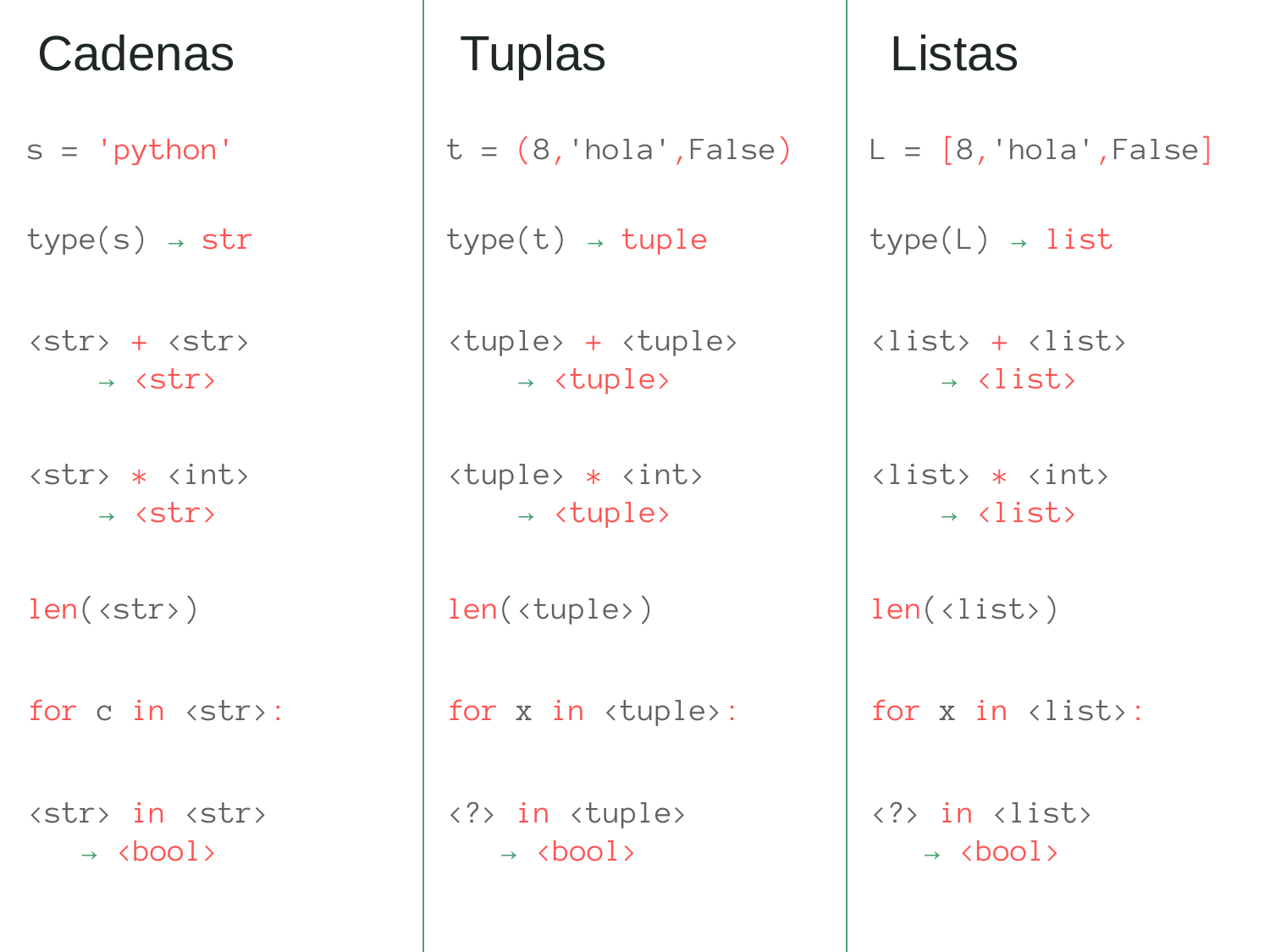

Cadenas
Tuplas
Listas
s = 'python'
t = (8,'hola',False)
L = [8,'hola',False]
type(s) → str
type(t) → tuple
type(L) → list
<str> + <str>
    → <str>
<tuple> + <tuple>
    → <tuple>
<list> + <list>
    → <list>
<str> * <int>
    → <str>
<tuple> * <int>
    → <tuple>
<list> * <int>
    → <list>
len(<str>)
len(<tuple>)
len(<list>)
for c in <str>:
for x in <tuple>:
for x in <list>:
<str> in <str>
   → <bool>
<?> in <tuple>
   → <bool>
<?> in <list>
   → <bool>